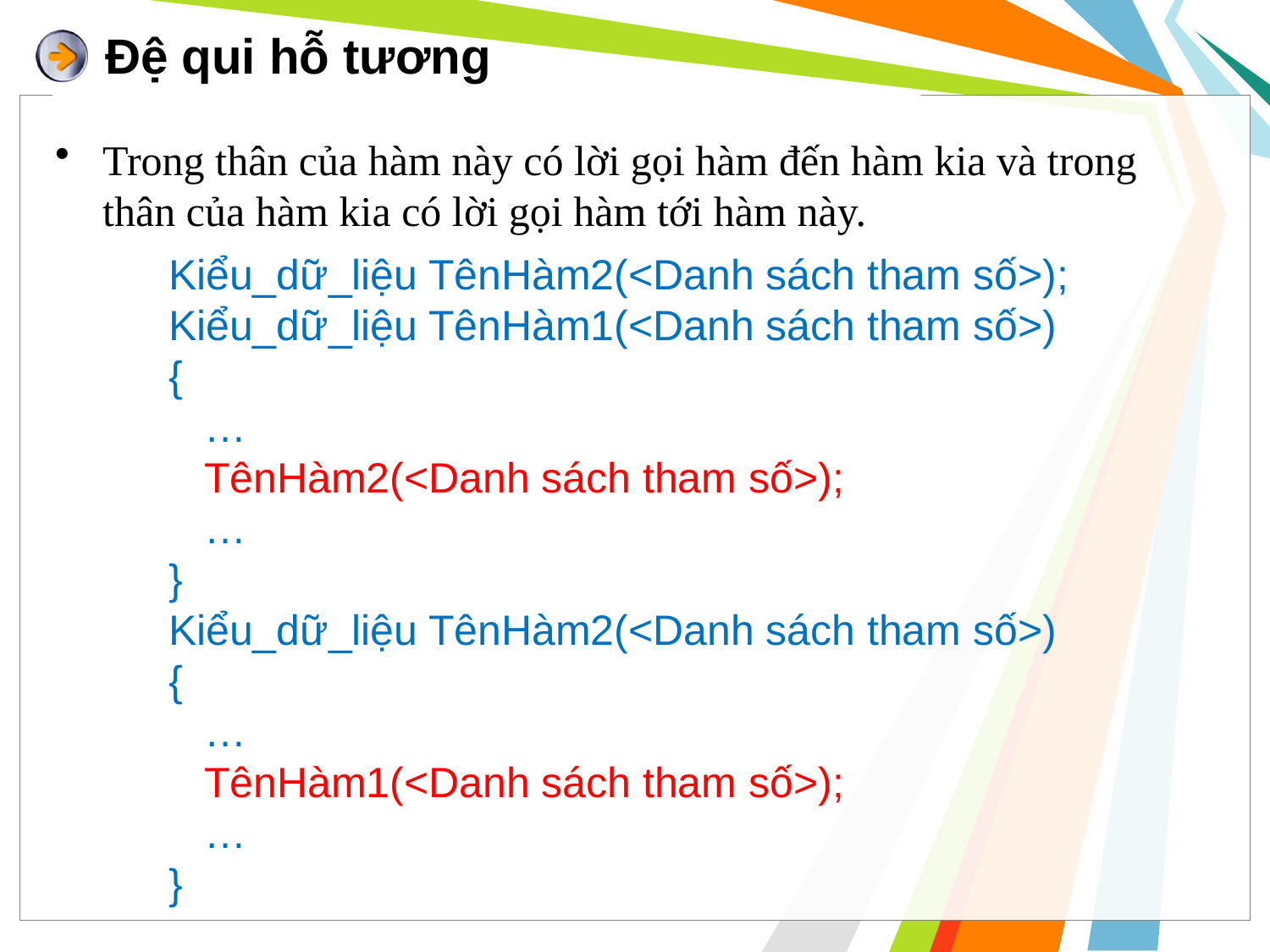

# Đệ qui hỗ tương
Trong thân của hàm này có lời gọi hàm đến hàm kia và trong thân của hàm kia có lời gọi hàm tới hàm này.
	Kiểu_dữ_liệu TênHàm2(<Danh sách tham số>);
Kiểu_dữ_liệu TênHàm1(<Danh sách tham số>)
	{
   …
   TênHàm2(<Danh sách tham số>);
   …      
}
Kiểu_dữ_liệu TênHàm2(<Danh sách tham số>)
	{
   …
   TênHàm1(<Danh sách tham số>);
   …      
}